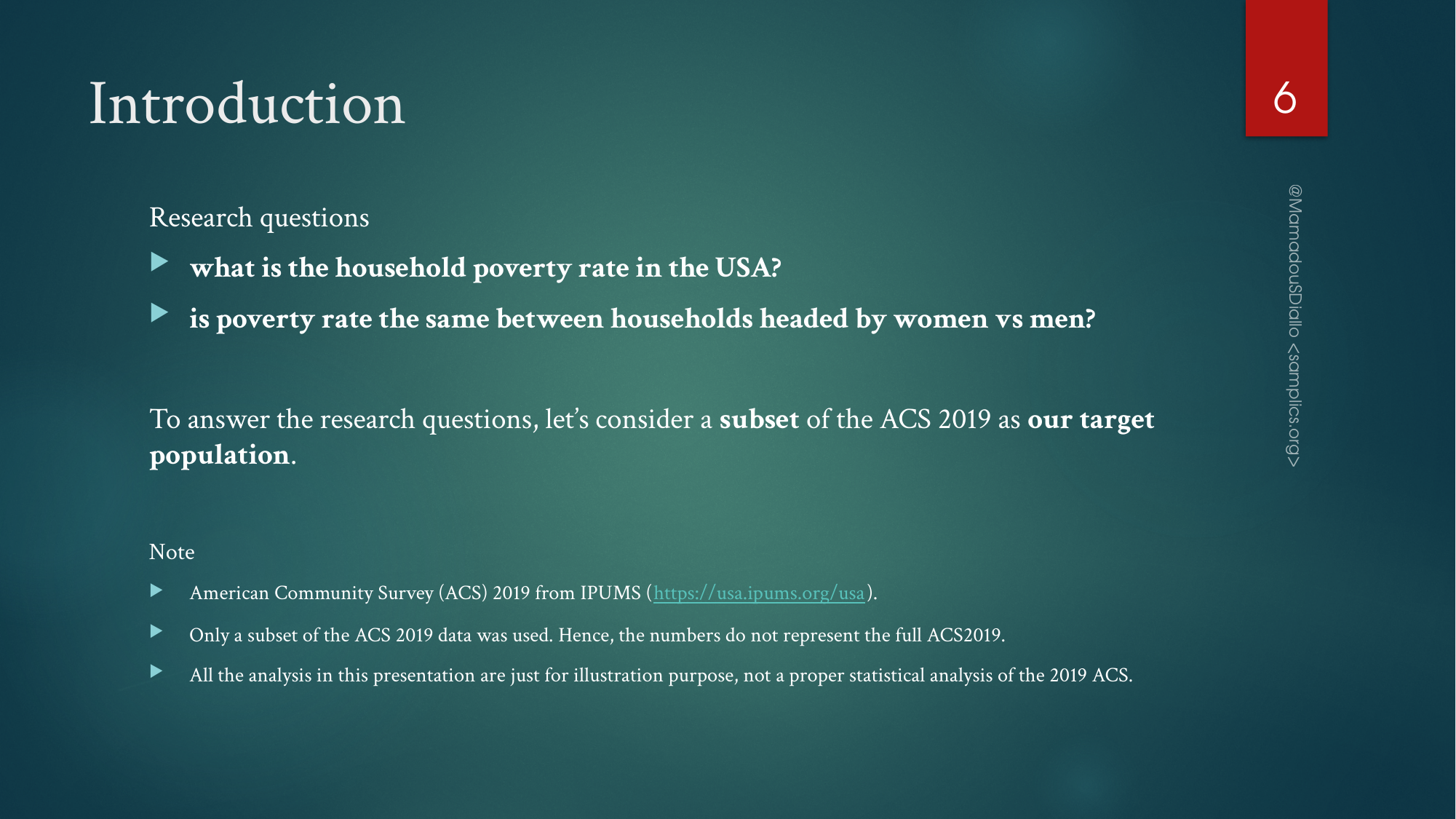

6
# Introduction
Research questions
what is the household poverty rate in the USA?
is poverty rate the same between households headed by women vs men?

To answer the research questions, let’s consider a subset of the ACS 2019 as our target population.

Note
American Community Survey (ACS) 2019 from IPUMS (https://usa.ipums.org/usa).
Only a subset of the ACS 2019 data was used. Hence, the numbers do not represent the full ACS2019.
All the analysis in this presentation are just for illustration purpose, not a proper statistical analysis of the 2019 ACS.
@MamadouSDiallo <samplics.org>